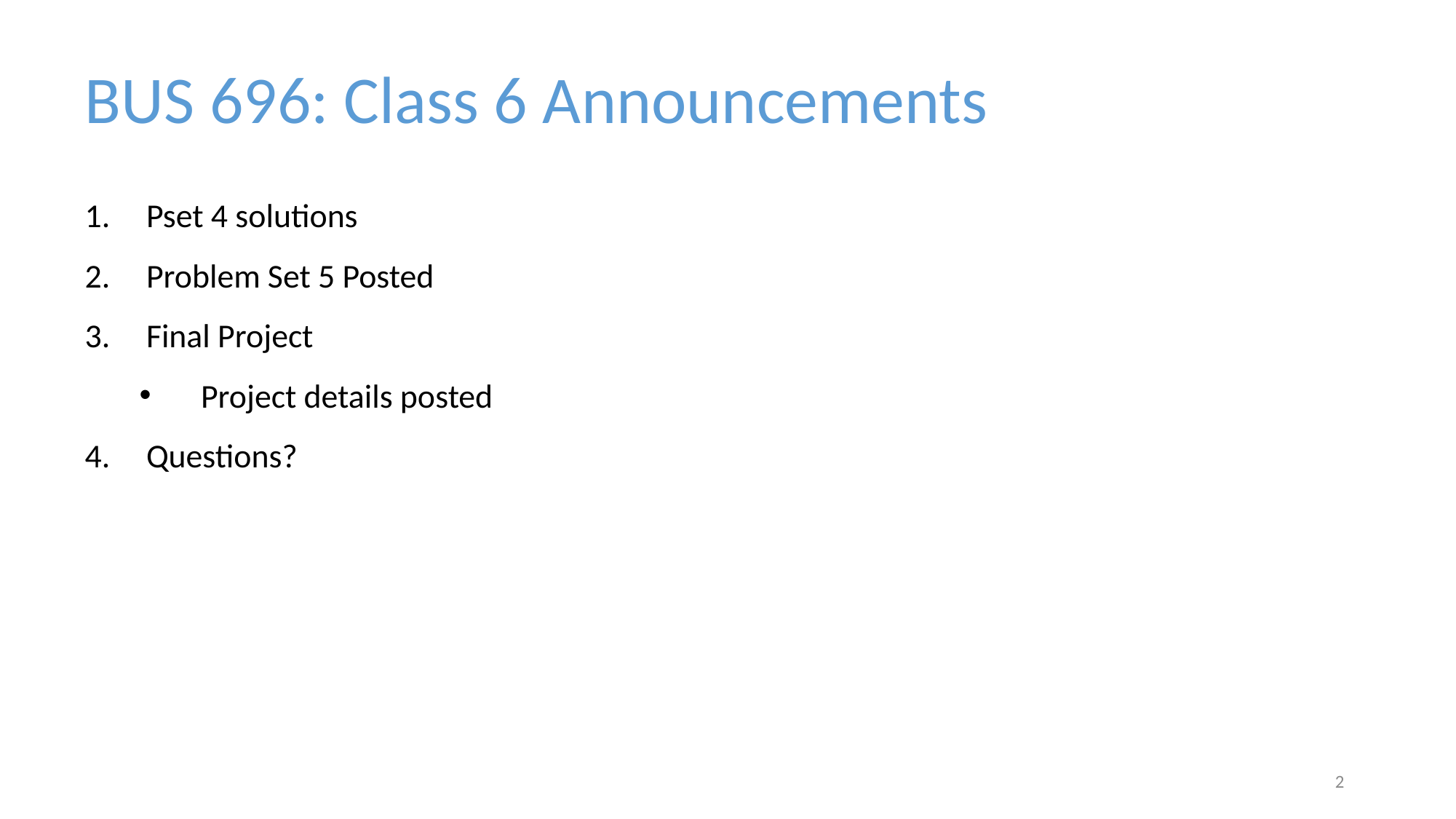

BUS 696: Class 6 Announcements
Pset 4 solutions
Problem Set 5 Posted
Final Project
Project details posted
Questions?

2